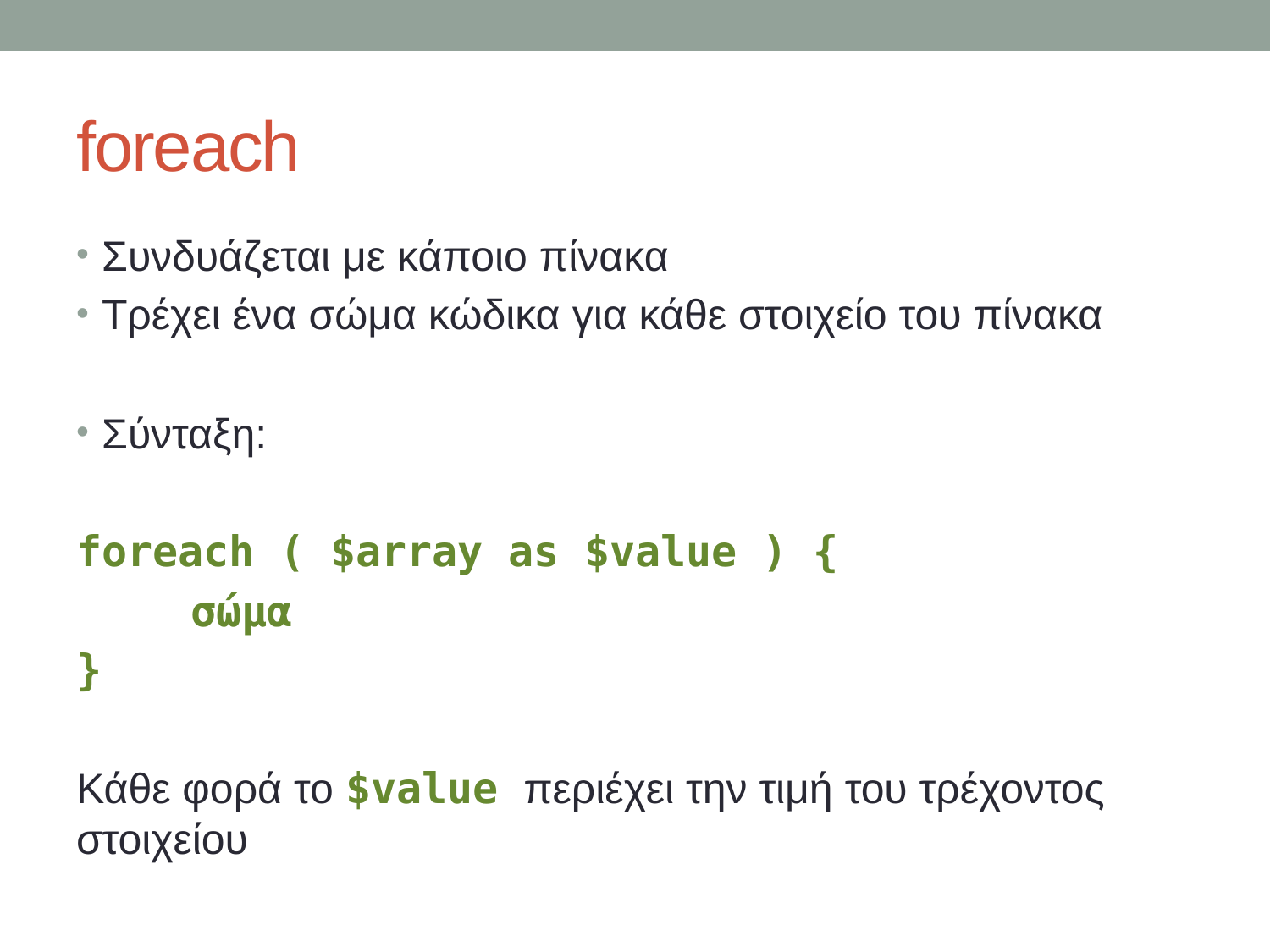

# foreach
Συνδυάζεται με κάποιο πίνακα
Τρέχει ένα σώμα κώδικα για κάθε στοιχείο του πίνακα

Σύνταξη:

foreach ( $array as $value ) {
   σώμα
}

Κάθε φορά το $value περιέχει την τιμή του τρέχοντος στοιχείου